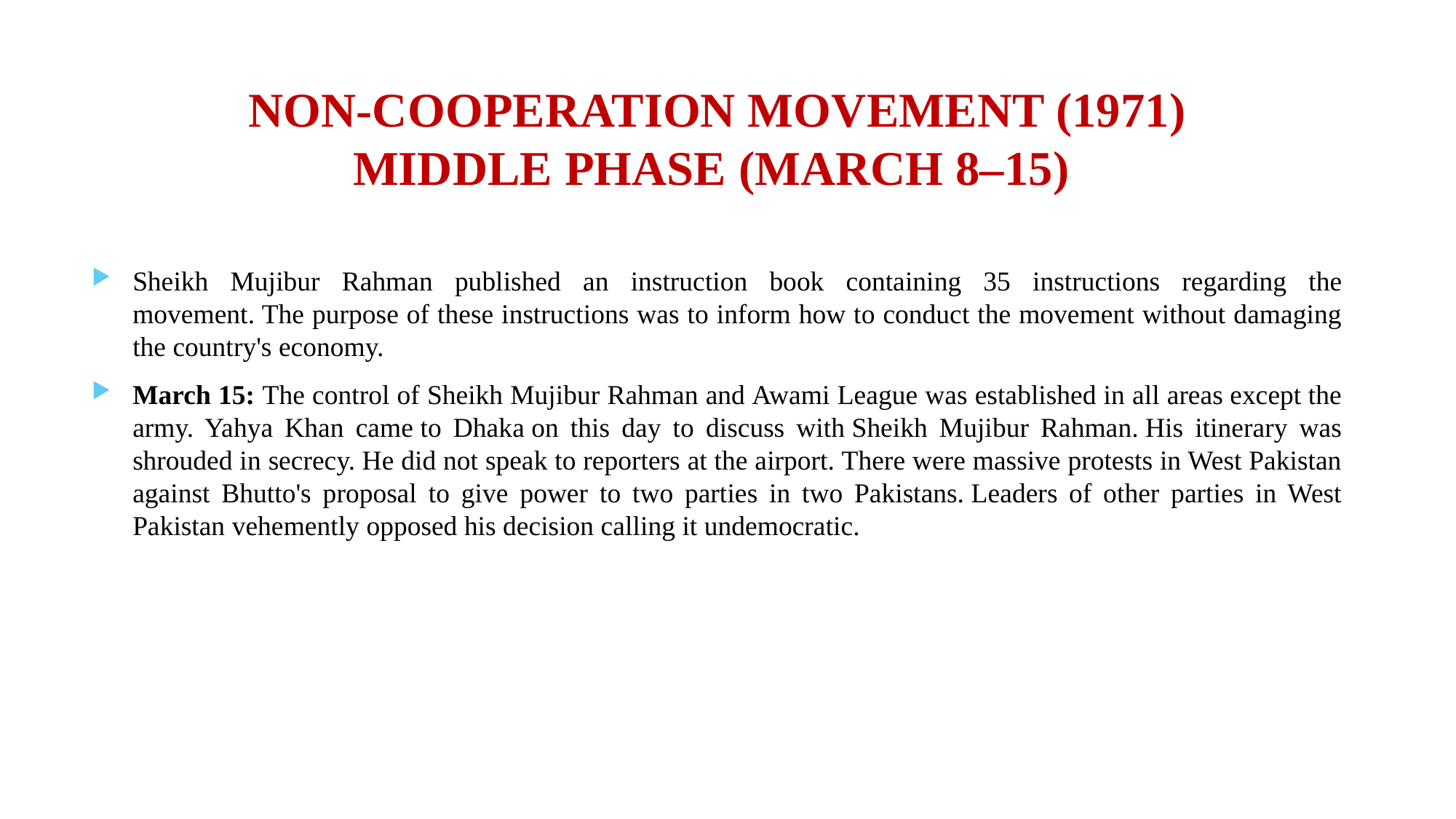

# NON-COOPERATION MOVEMENT (1971) MIDDLE PHASE (MARCH 8–15)
Sheikh Mujibur Rahman published an instruction book containing 35 instructions regarding the movement. The purpose of these instructions was to inform how to conduct the movement without damaging the country's economy.
March 15: The control of Sheikh Mujibur Rahman and Awami League was established in all areas except the army. Yahya Khan came to Dhaka on this day to discuss with Sheikh Mujibur Rahman. His itinerary was shrouded in secrecy. He did not speak to reporters at the airport. There were massive protests in West Pakistan against Bhutto's proposal to give power to two parties in two Pakistans. Leaders of other parties in West Pakistan vehemently opposed his decision calling it undemocratic.